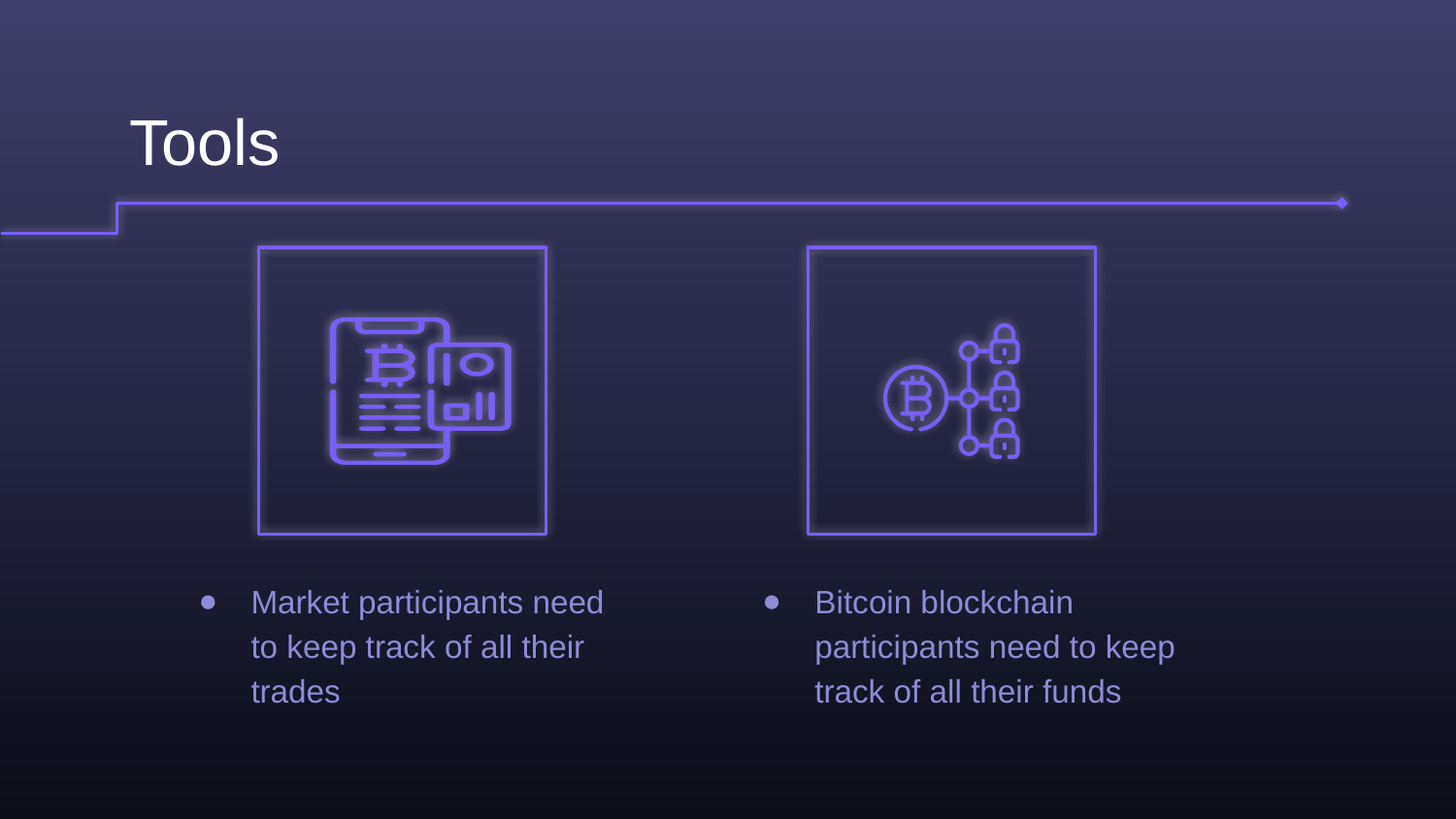

# Tools

Market participants need to keep track of all their trades
Bitcoin blockchain participants need to keep track of all their funds